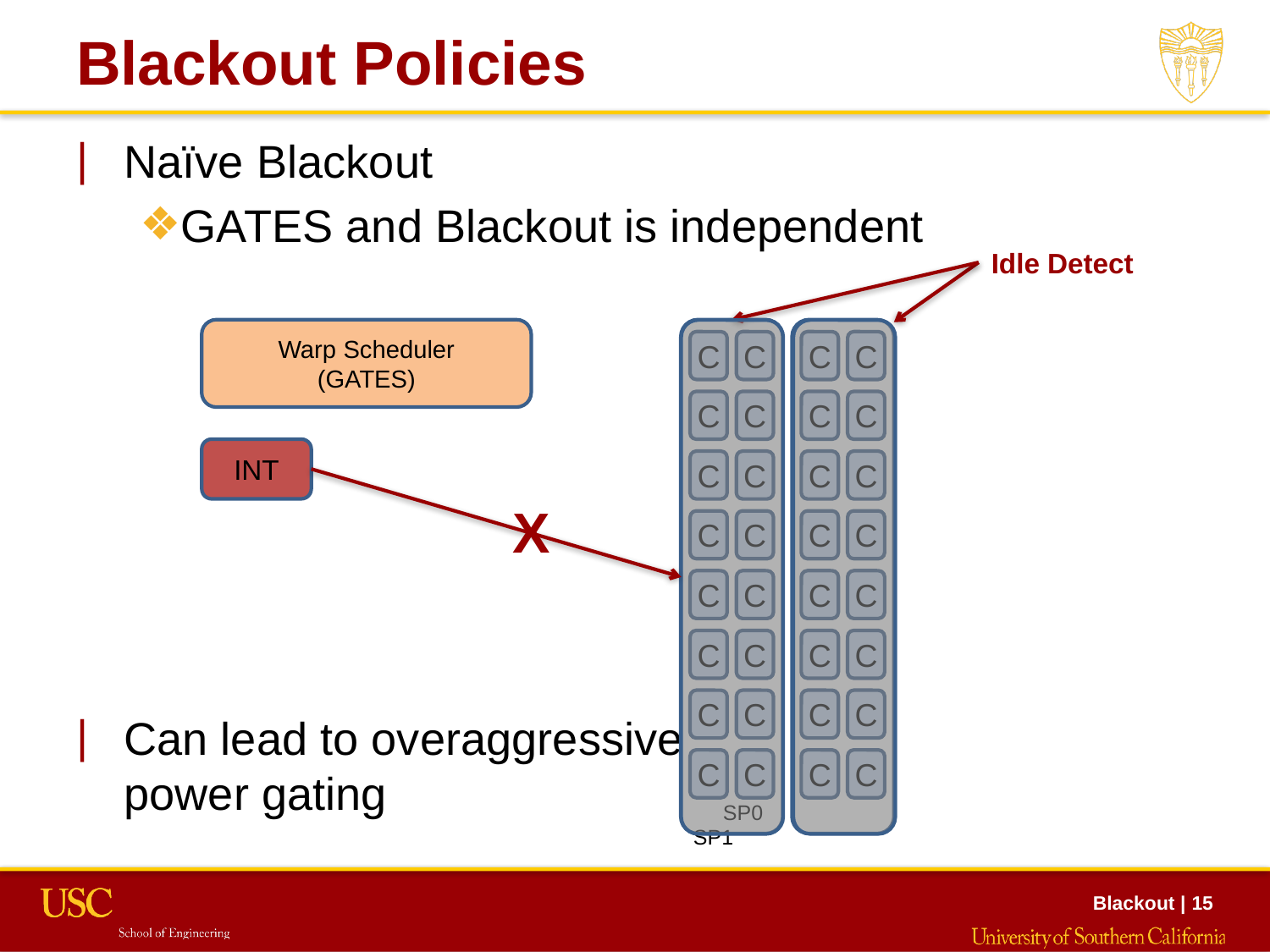

# Blackout Policies
Naïve Blackout
GATES and Blackout is independent

Can lead to overaggressive
power gating
Idle Detect
Warp Scheduler
(GATES)

C
C
C
C
C
C
C
C
C
C
C
C
C
C
C
C

C
C
C
C
C
C
C
C
C
C
C
C
C
C
C
C

INT
X
     SP0                  SP1
Blackout | 15